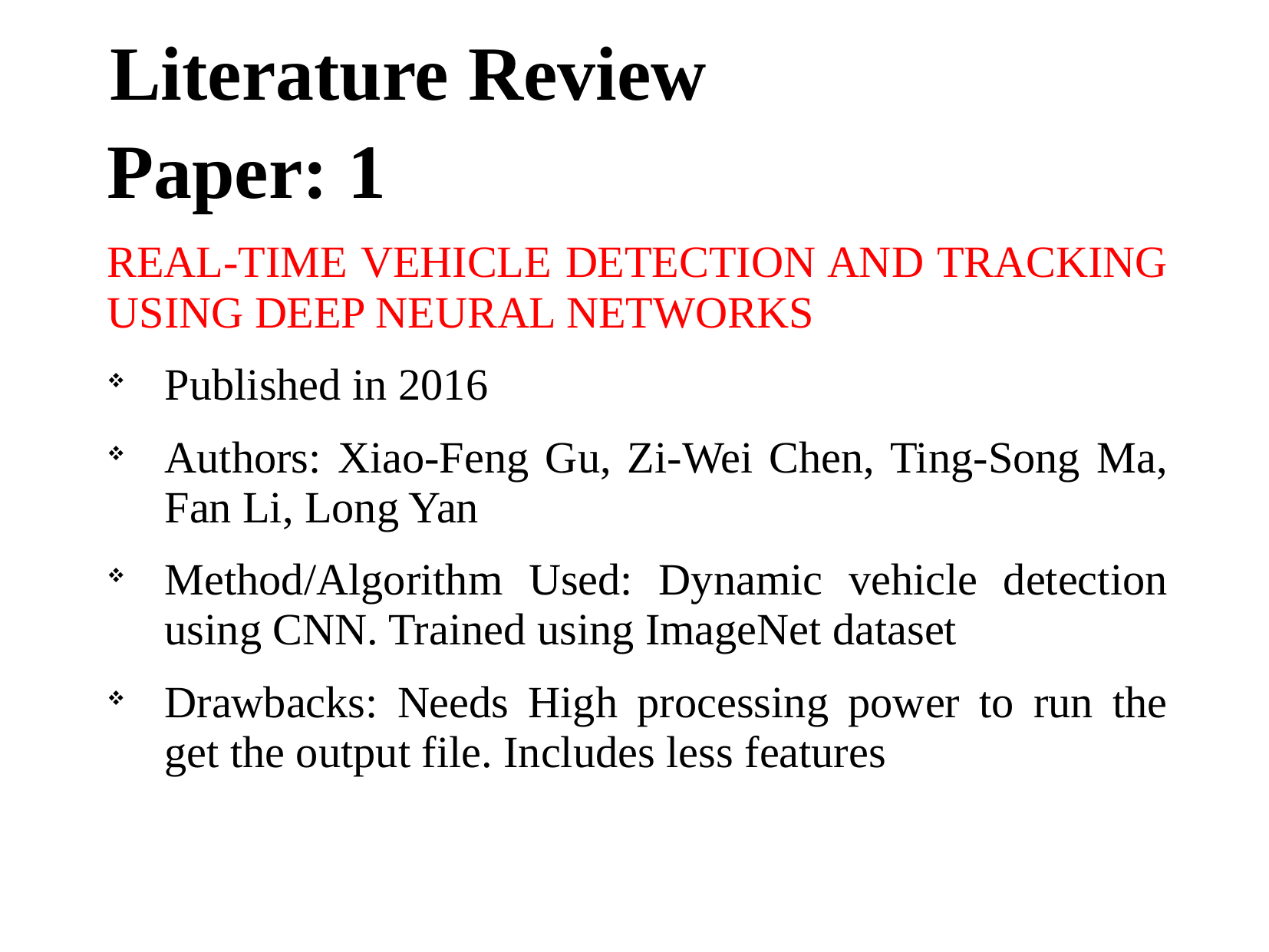

Literature Review
Paper: 1
REAL-TIME VEHICLE DETECTION AND TRACKING USING DEEP NEURAL NETWORKS
Published in 2016
Authors: Xiao-Feng Gu, Zi-Wei Chen, Ting-Song Ma, Fan Li, Long Yan
Method/Algorithm Used: Dynamic vehicle detection using CNN. Trained using ImageNet dataset
Drawbacks: Needs High processing power to run the get the output file. Includes less features